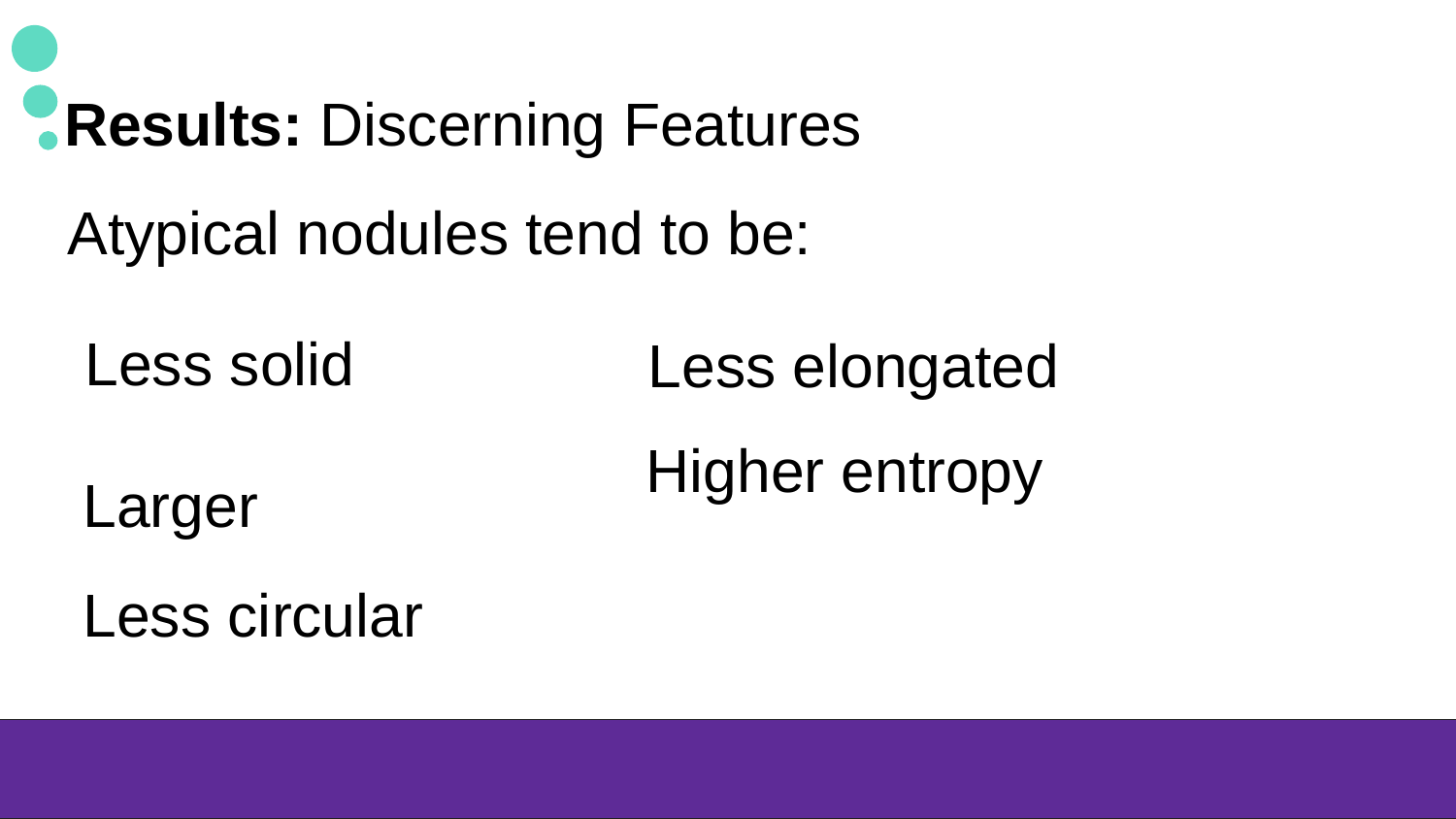

# Results: Discerning Features
Atypical nodules tend to be:

Less solid
Larger
Less circular

Less elongated
Higher entropy